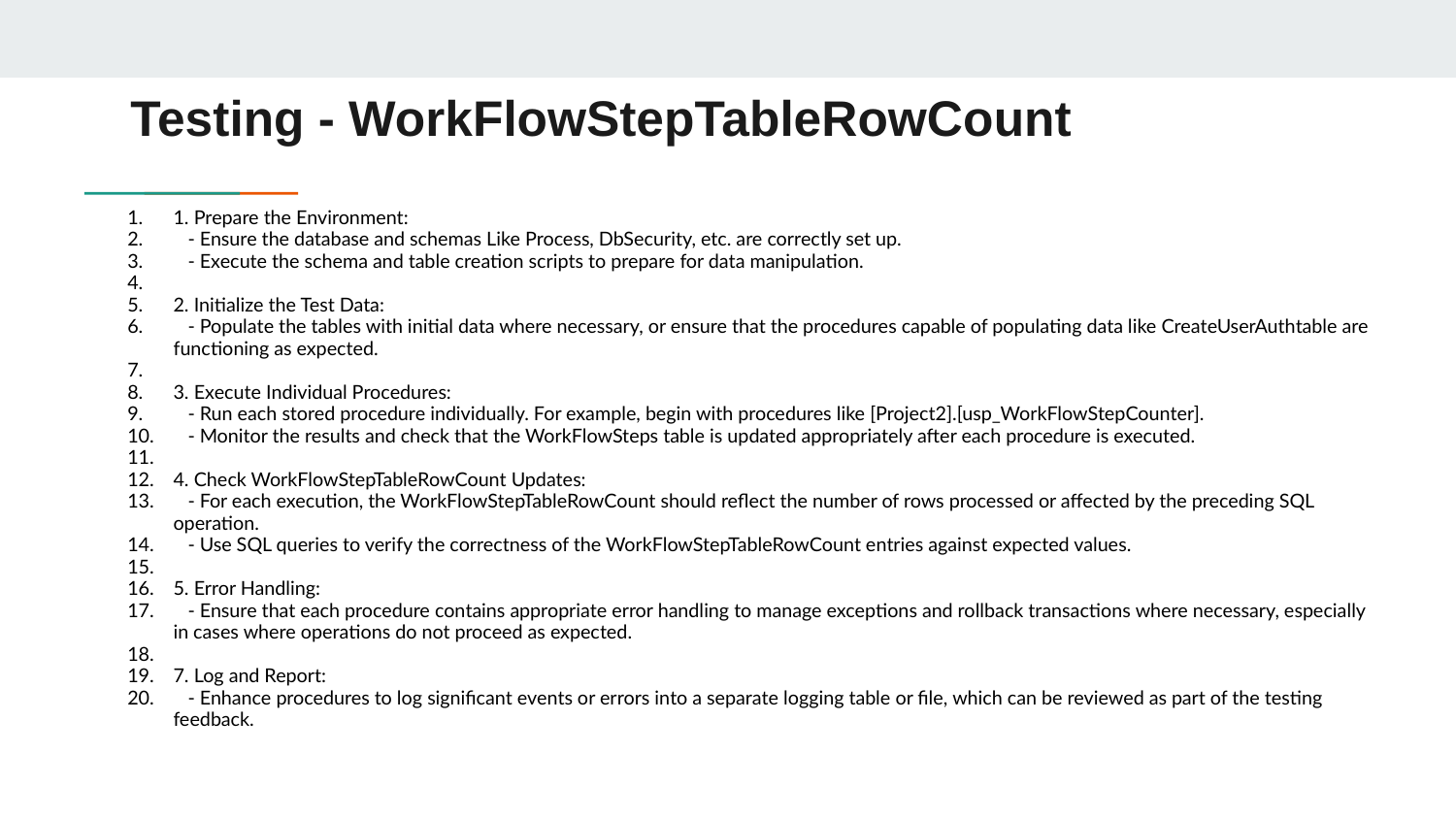

# Testing - WorkFlowStepTableRowCount
1. Prepare the Environment:
   - Ensure the database and schemas Like Process, DbSecurity, etc. are correctly set up.
   - Execute the schema and table creation scripts to prepare for data manipulation.

2. Initialize the Test Data:
   - Populate the tables with initial data where necessary, or ensure that the procedures capable of populating data like CreateUserAuthtable are functioning as expected.

3. Execute Individual Procedures:
   - Run each stored procedure individually. For example, begin with procedures like [Project2].[usp_WorkFlowStepCounter].
   - Monitor the results and check that the WorkFlowSteps table is updated appropriately after each procedure is executed.

4. Check WorkFlowStepTableRowCount Updates:
   - For each execution, the WorkFlowStepTableRowCount should reflect the number of rows processed or affected by the preceding SQL operation.
   - Use SQL queries to verify the correctness of the WorkFlowStepTableRowCount entries against expected values.

5. Error Handling:
   - Ensure that each procedure contains appropriate error handling to manage exceptions and rollback transactions where necessary, especially in cases where operations do not proceed as expected.

7. Log and Report:
   - Enhance procedures to log significant events or errors into a separate logging table or file, which can be reviewed as part of the testing feedback.